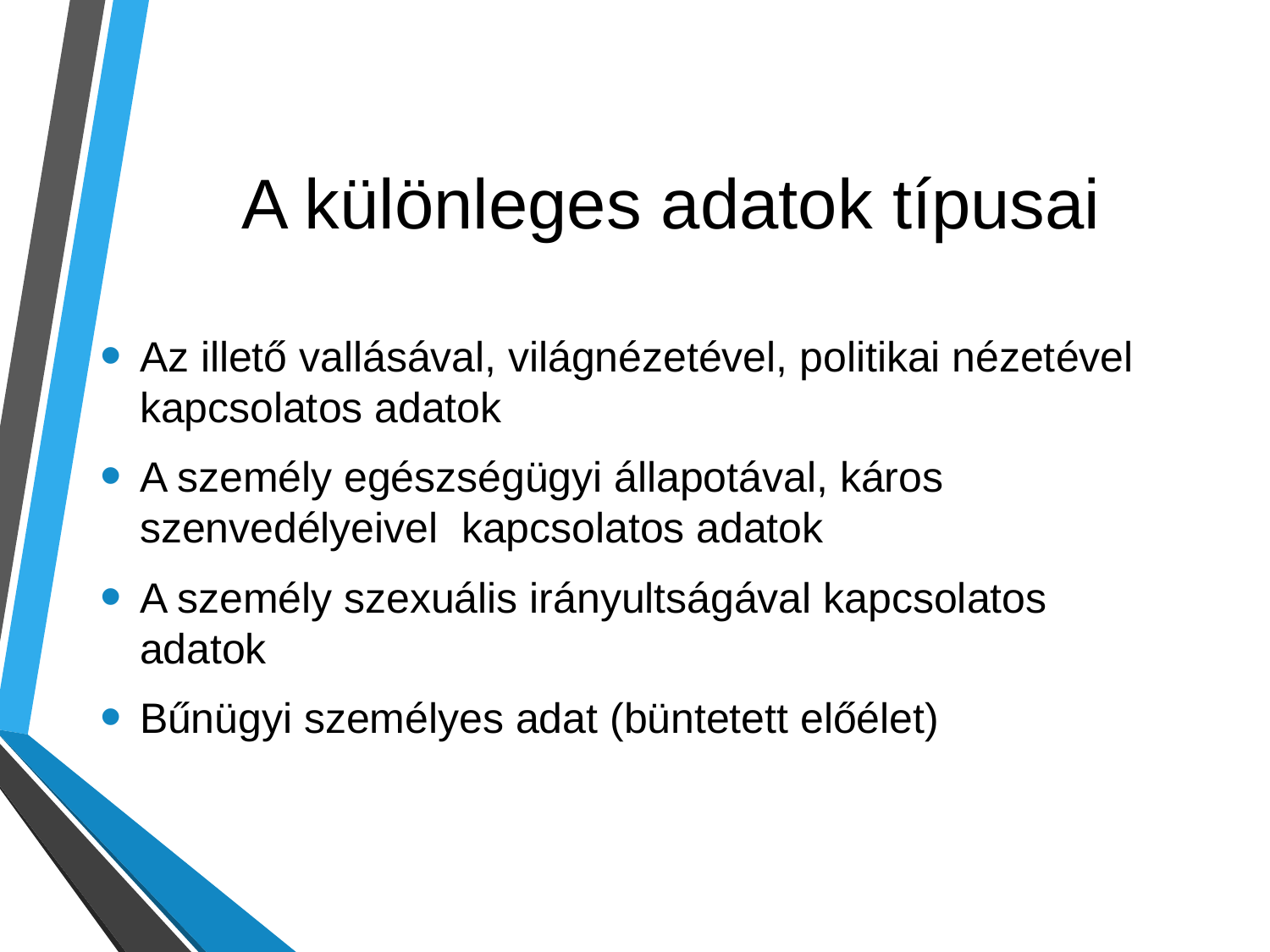

# A különleges adatok típusai
Az illető vallásával, világnézetével, politikai nézetével kapcsolatos adatok
A személy egészségügyi állapotával, káros szenvedélyeivel  kapcsolatos adatok
A személy szexuális irányultságával kapcsolatos adatok
Bűnügyi személyes adat (büntetett előélet)